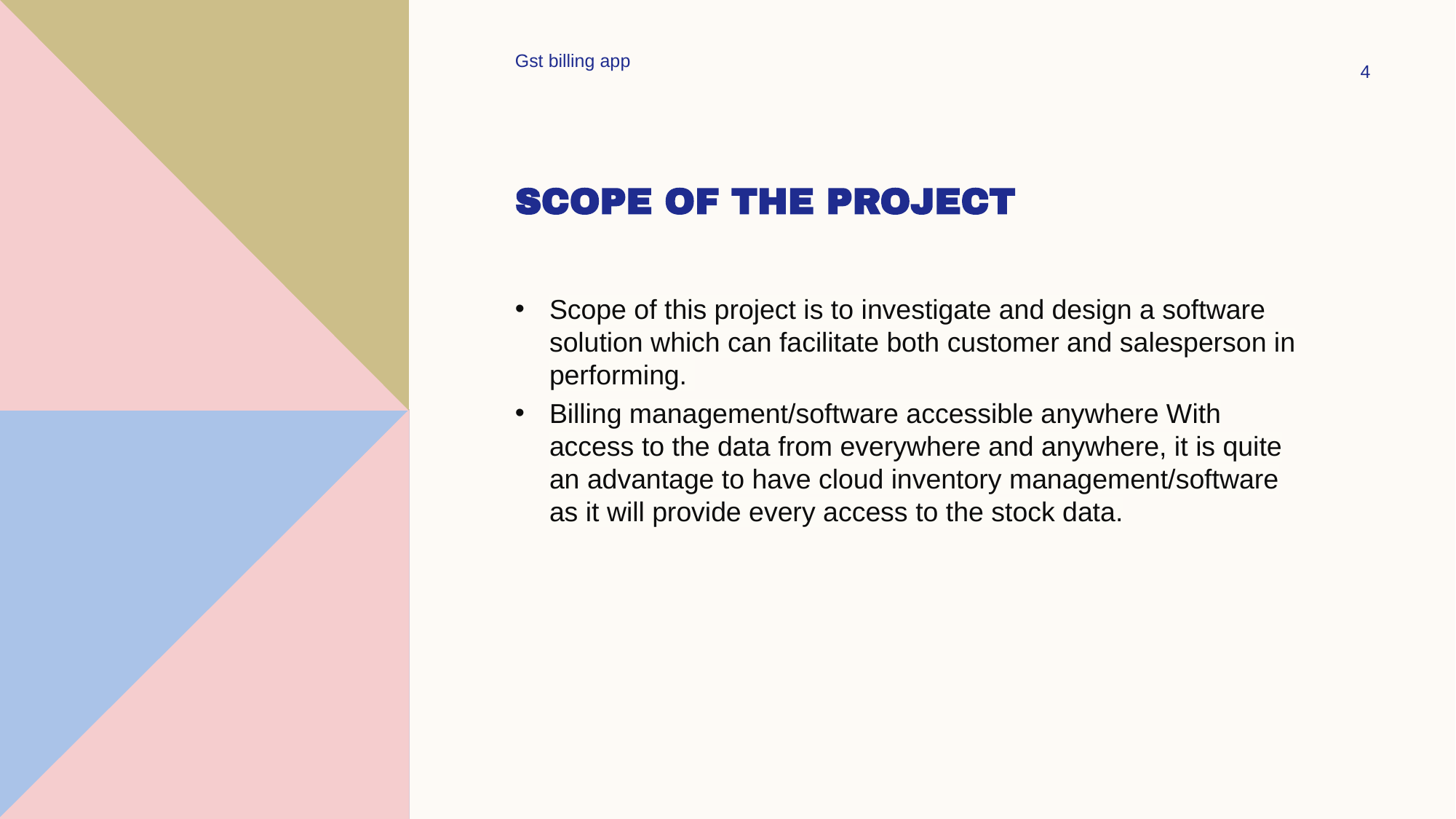

Gst billing app

4
# Scope of the project
Scope of this project is to investigate and design a software solution which can facilitate both customer and salesperson in performing.
Billing management/software accessible anywhere With access to the data from everywhere and anywhere, it is quite an advantage to have cloud inventory management/software as it will provide every access to the stock data.